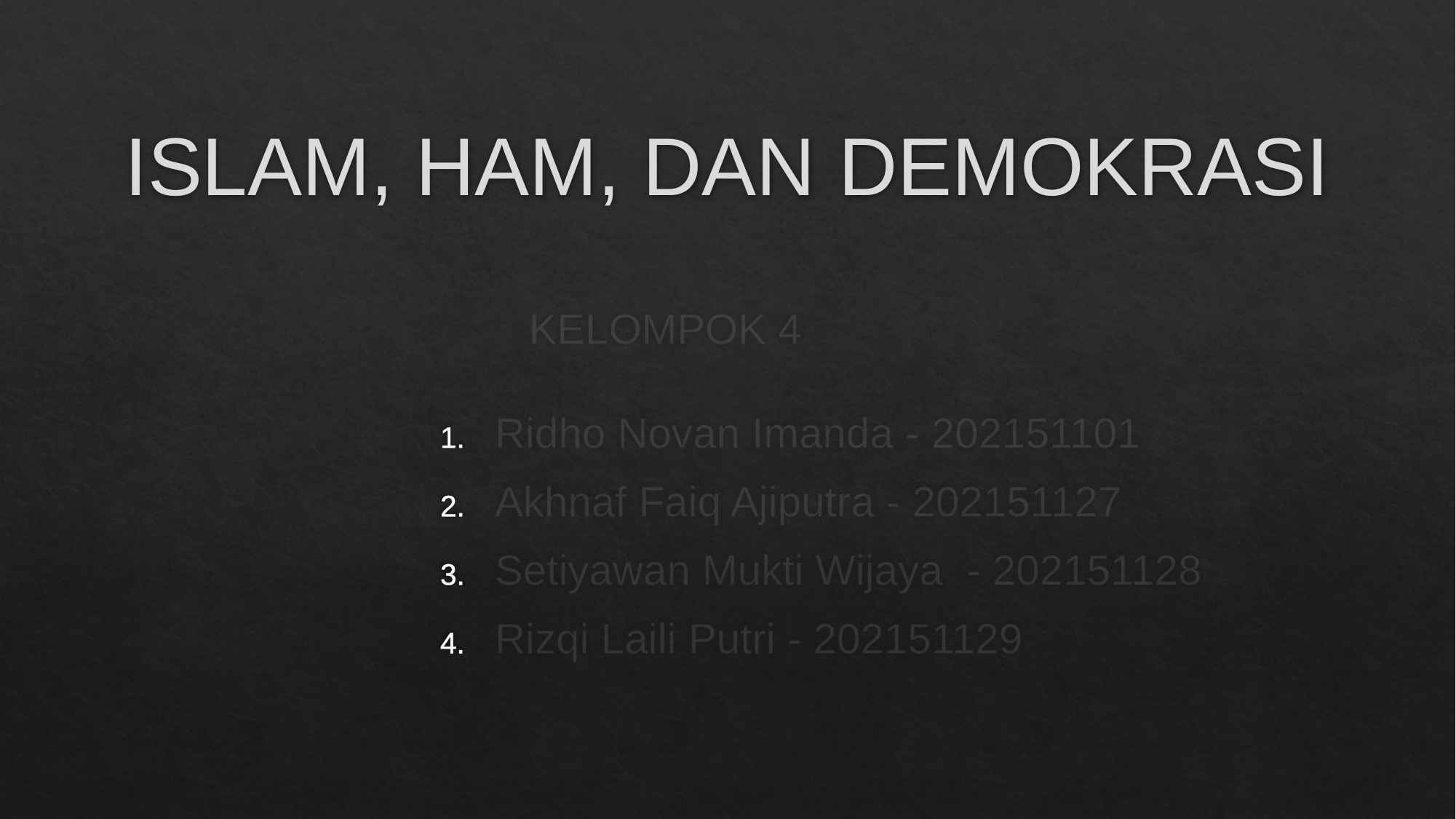

# ISLAM, HAM, DAN DEMOKRASI
KELOMPOK 4
Ridho Novan Imanda - 202151101
Akhnaf Faiq Ajiputra - 202151127
Setiyawan Mukti Wijaya  - 202151128
Rizqi Laili Putri - 202151129